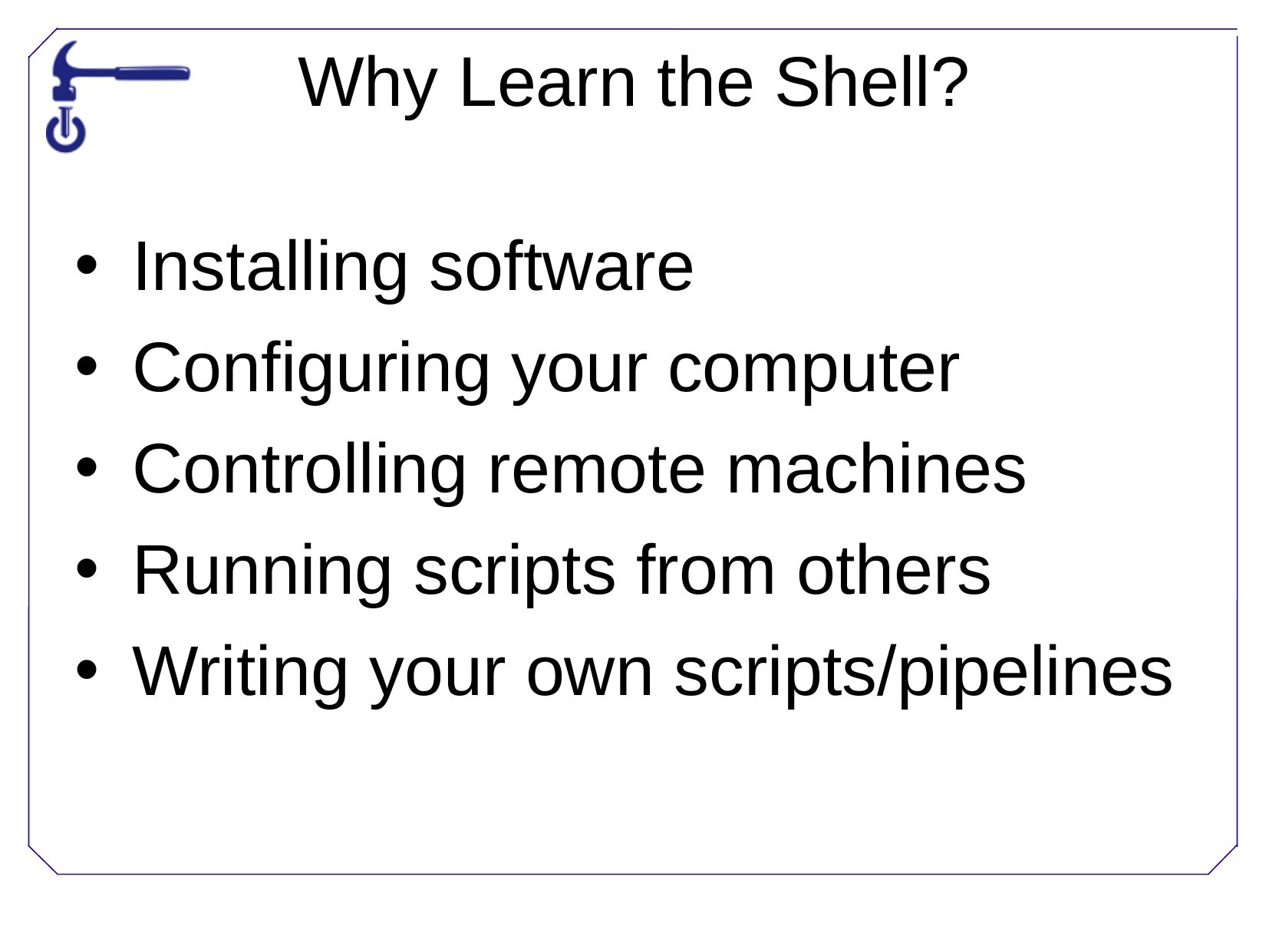

# Why Learn the Shell?
Installing software
Configuring your computer
Controlling remote machines
Running scripts from others
Writing your own scripts/pipelines